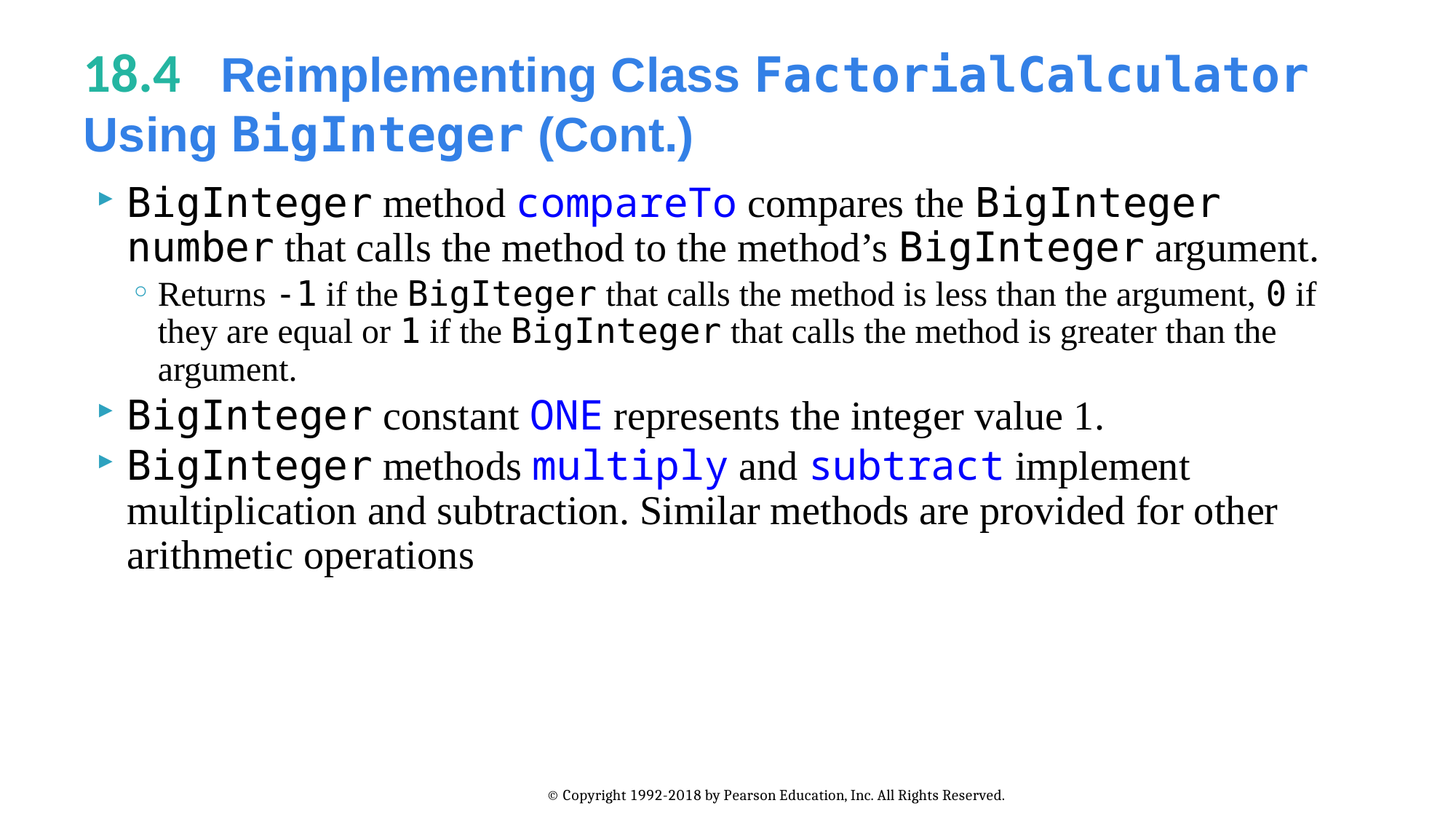

# 18.4   Reimplementing Class FactorialCalculator Using BigInteger (Cont.)
BigInteger method compareTo compares the BigInteger number that calls the method to the method’s BigInteger argument.
Returns -1 if the BigIteger that calls the method is less than the argument, 0 if they are equal or 1 if the BigInteger that calls the method is greater than the argument.
BigInteger constant ONE represents the integer value 1.
BigInteger methods multiply and subtract implement multiplication and subtraction. Similar methods are provided for other arithmetic operations
© Copyright 1992-2018 by Pearson Education, Inc. All Rights Reserved.